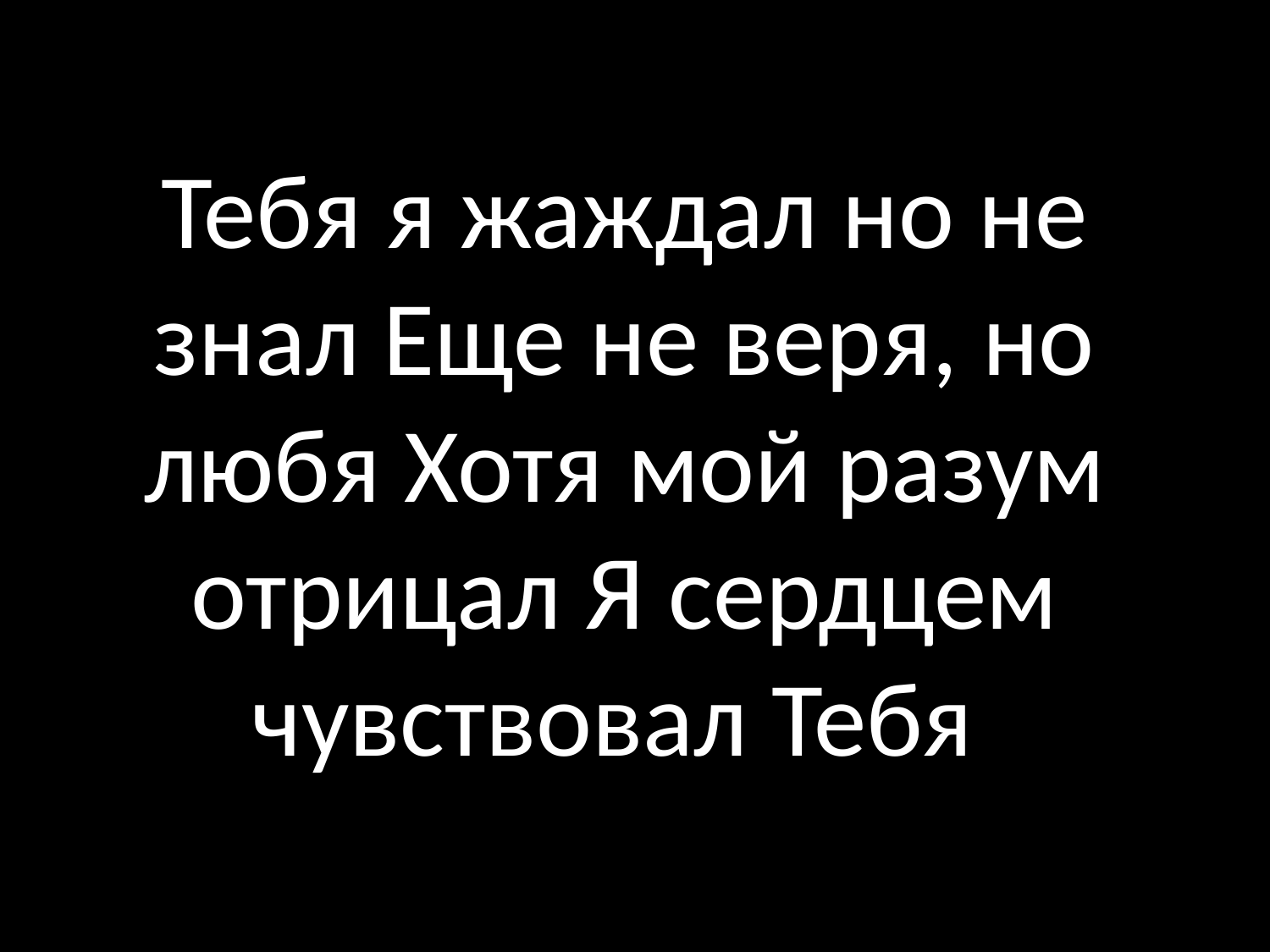

Тебя я жаждал но не знал Еще не веря, но любя Хотя мой разум отрицал Я сердцем чувствовал Тебя